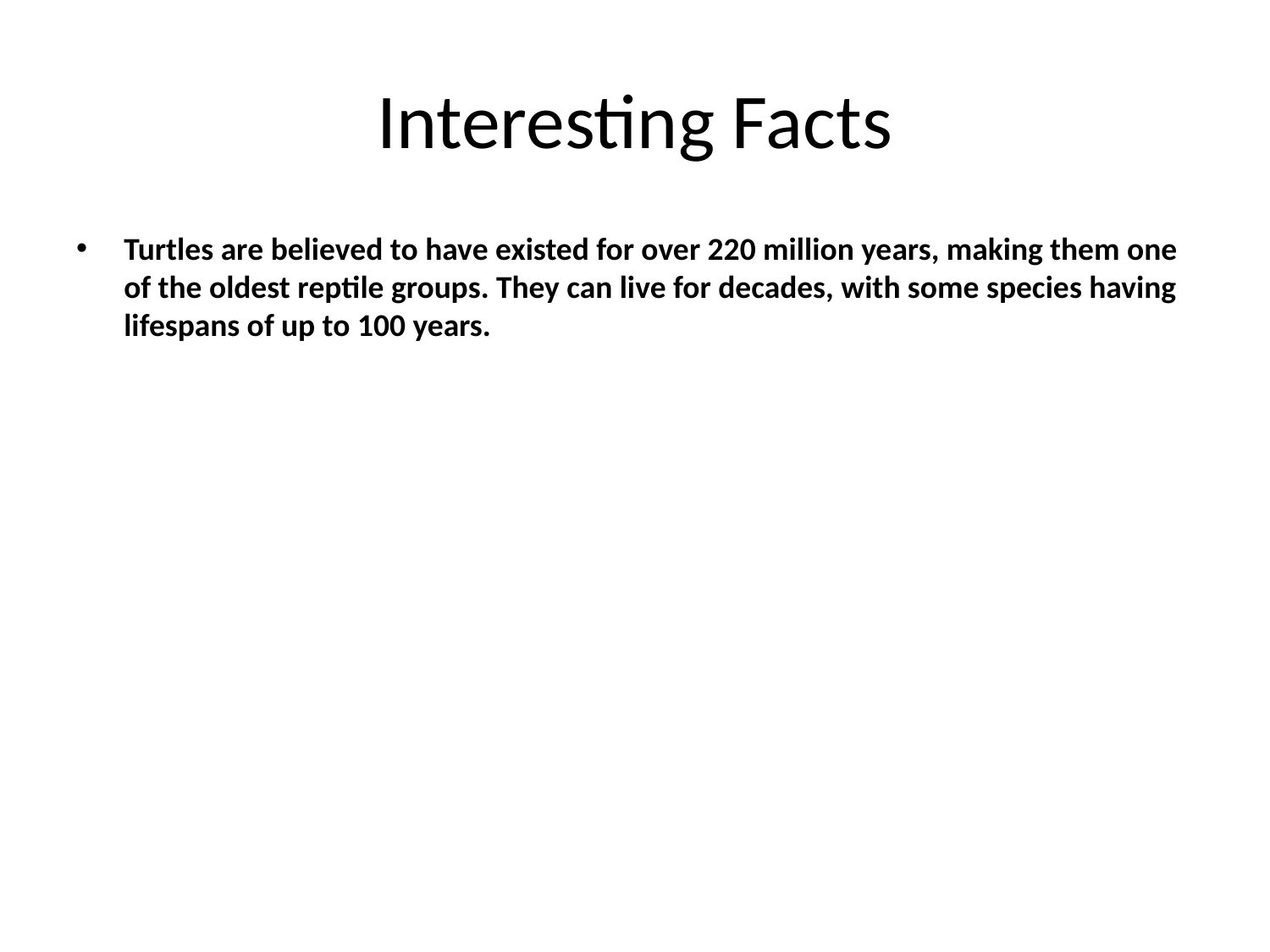

# Interesting Facts
Turtles are believed to have existed for over 220 million years, making them one of the oldest reptile groups. They can live for decades, with some species having lifespans of up to 100 years.